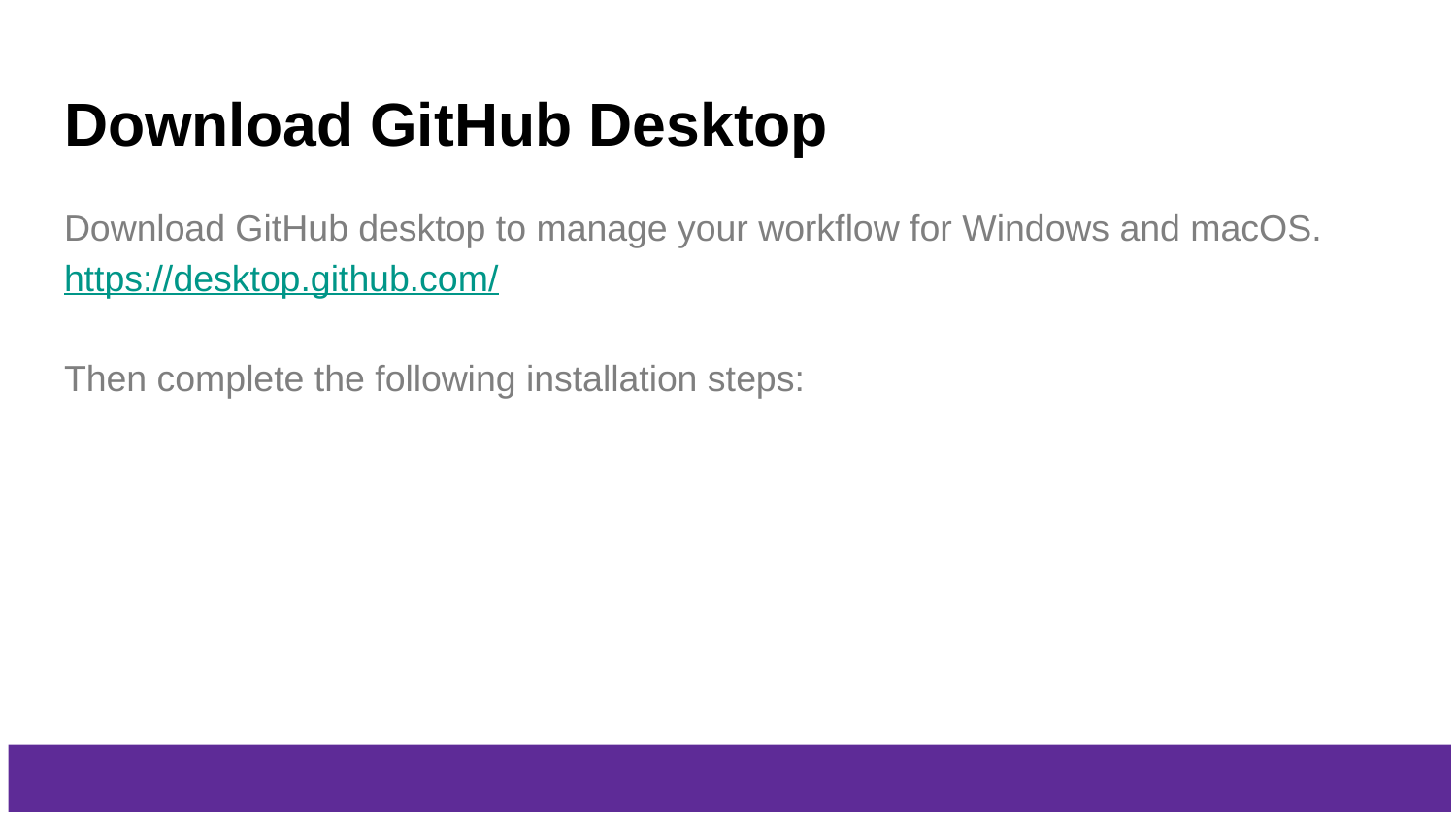

# Download GitHub Desktop
Download GitHub desktop to manage your workflow for Windows and macOS.
https://desktop.github.com/

Then complete the following installation steps: